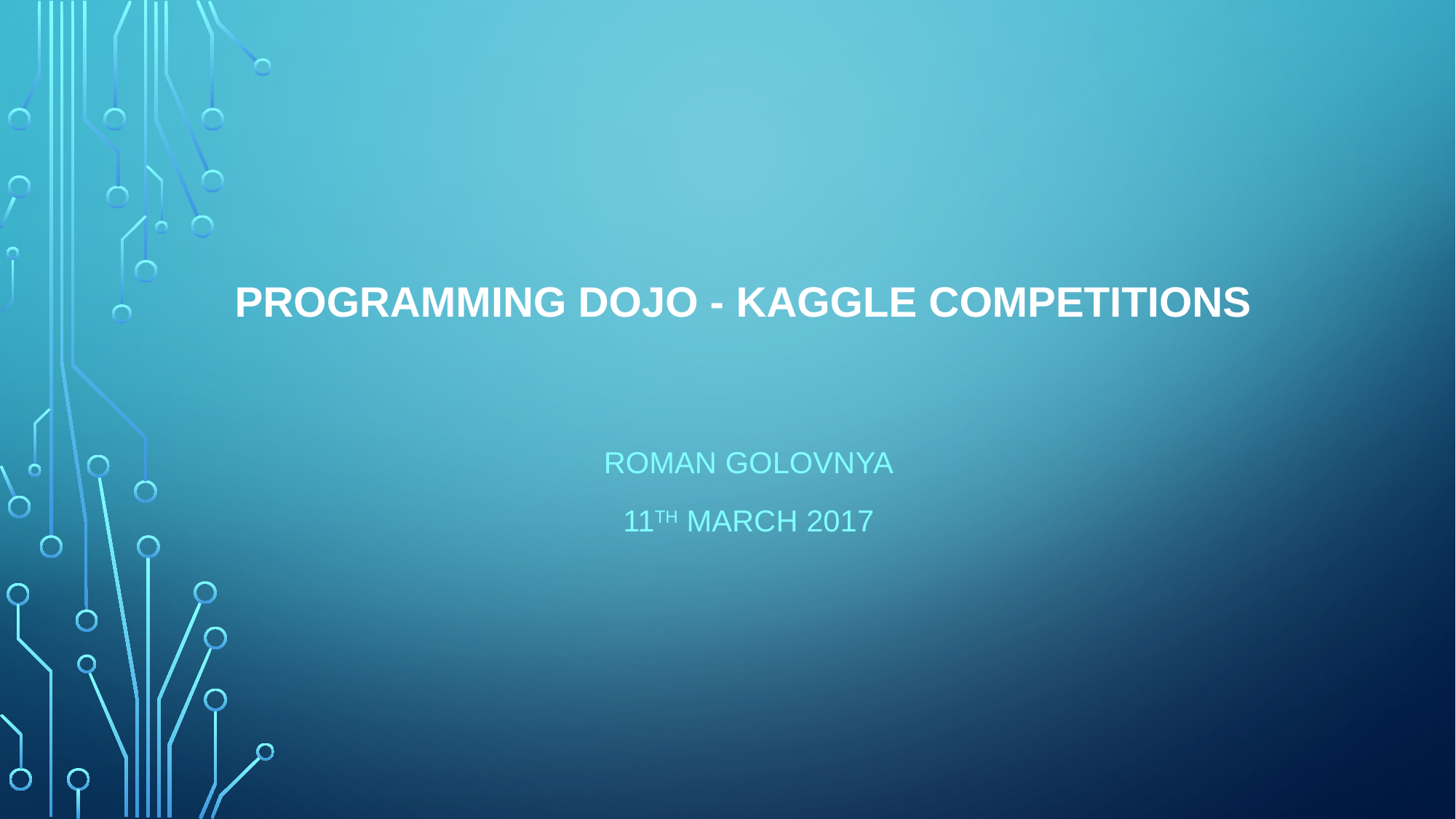

# Programming Dojo - Kaggle competitions
Roman Golovnya
11th March 2017